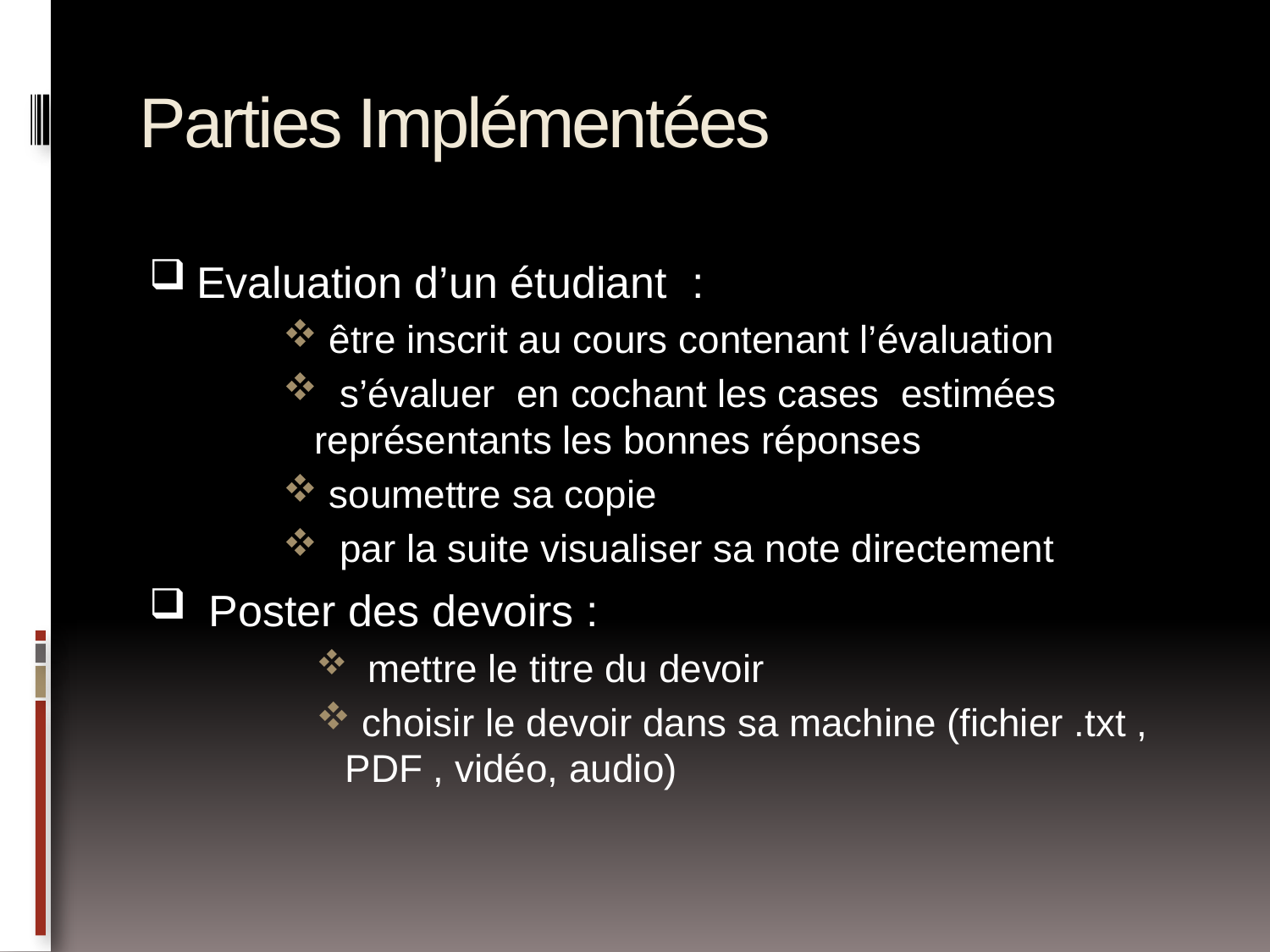

# Parties Implémentées
Evaluation d’un étudiant  :
 être inscrit au cours contenant l’évaluation
  s’évaluer  en cochant les cases  estimées représentants les bonnes réponses
 soumettre sa copie
  par la suite visualiser sa note directement
 Poster des devoirs :
  mettre le titre du devoir
 choisir le devoir dans sa machine (fichier .txt , PDF , vidéo, audio)